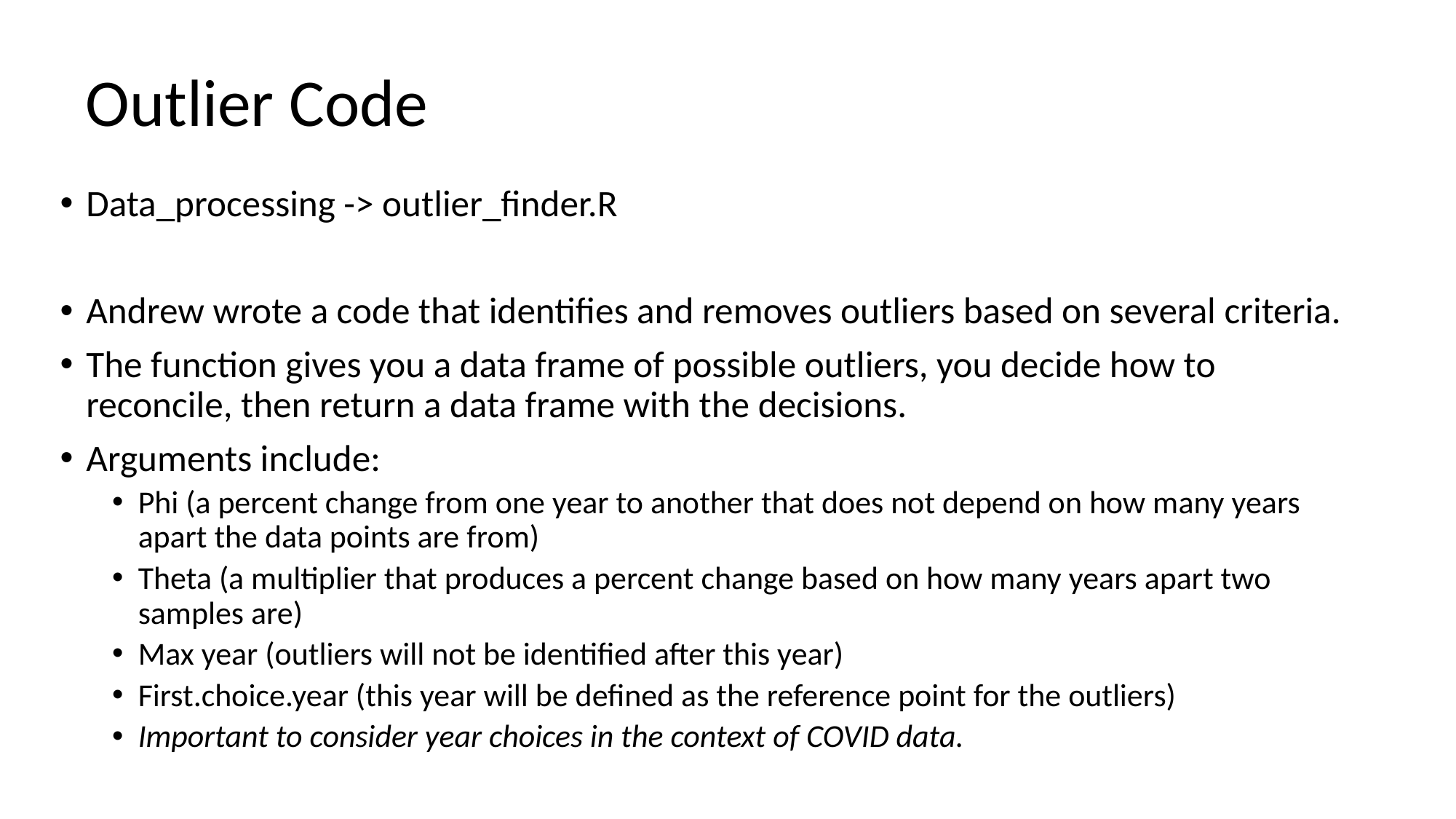

# Outlier Code
Data_processing -> outlier_finder.R

Andrew wrote a code that identifies and removes outliers based on several criteria.
The function gives you a data frame of possible outliers, you decide how to reconcile, then return a data frame with the decisions.
Arguments include:
Phi (a percent change from one year to another that does not depend on how many years apart the data points are from)
Theta (a multiplier that produces a percent change based on how many years apart two samples are)
Max year (outliers will not be identified after this year)
First.choice.year (this year will be defined as the reference point for the outliers)
Important to consider year choices in the context of COVID data.